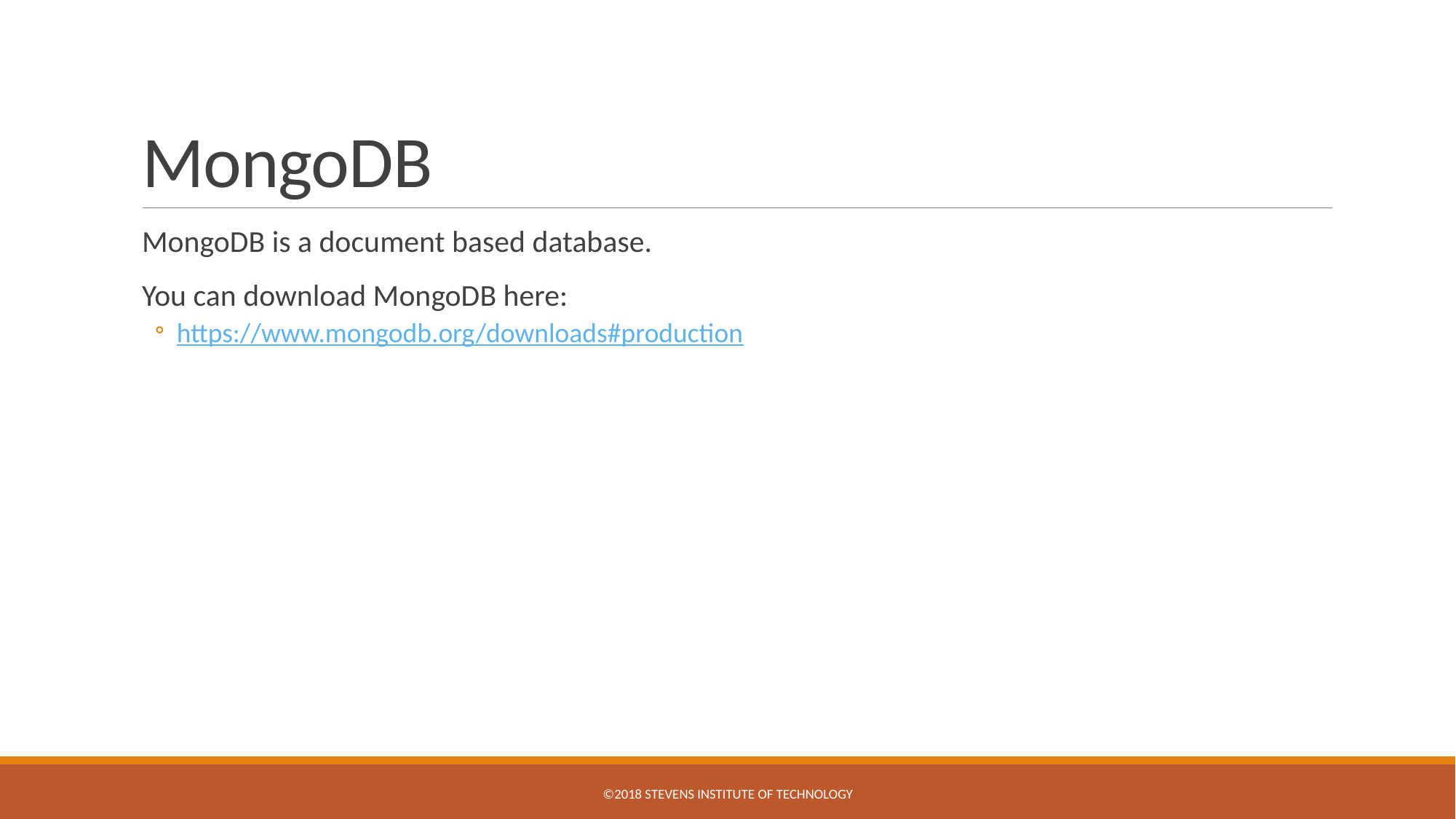

# MongoDB
MongoDB is a document based database.
You can download MongoDB here:
https://www.mongodb.org/downloads#production
©2018 Stevens Institute of Technology